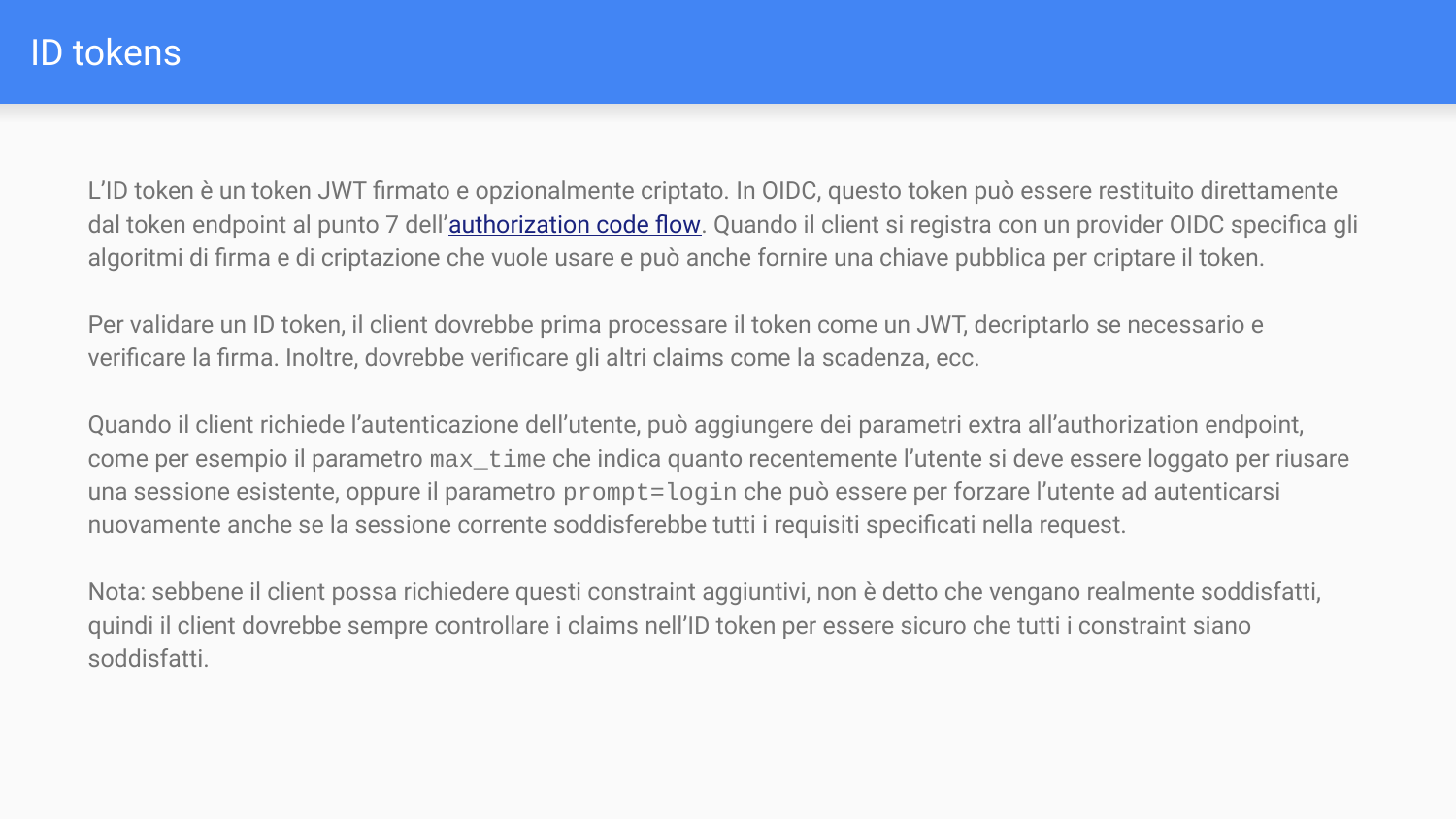

# ID tokens
L’ID token è un token JWT firmato e opzionalmente criptato. In OIDC, questo token può essere restituito direttamente dal token endpoint al punto 7 dell’authorization code flow. Quando il client si registra con un provider OIDC specifica gli algoritmi di firma e di criptazione che vuole usare e può anche fornire una chiave pubblica per criptare il token.

Per validare un ID token, il client dovrebbe prima processare il token come un JWT, decriptarlo se necessario e verificare la firma. Inoltre, dovrebbe verificare gli altri claims come la scadenza, ecc.

Quando il client richiede l’autenticazione dell’utente, può aggiungere dei parametri extra all’authorization endpoint, come per esempio il parametro max_time che indica quanto recentemente l’utente si deve essere loggato per riusare una sessione esistente, oppure il parametro prompt=login che può essere per forzare l’utente ad autenticarsi nuovamente anche se la sessione corrente soddisferebbe tutti i requisiti specificati nella request.

Nota: sebbene il client possa richiedere questi constraint aggiuntivi, non è detto che vengano realmente soddisfatti, quindi il client dovrebbe sempre controllare i claims nell’ID token per essere sicuro che tutti i constraint siano soddisfatti.